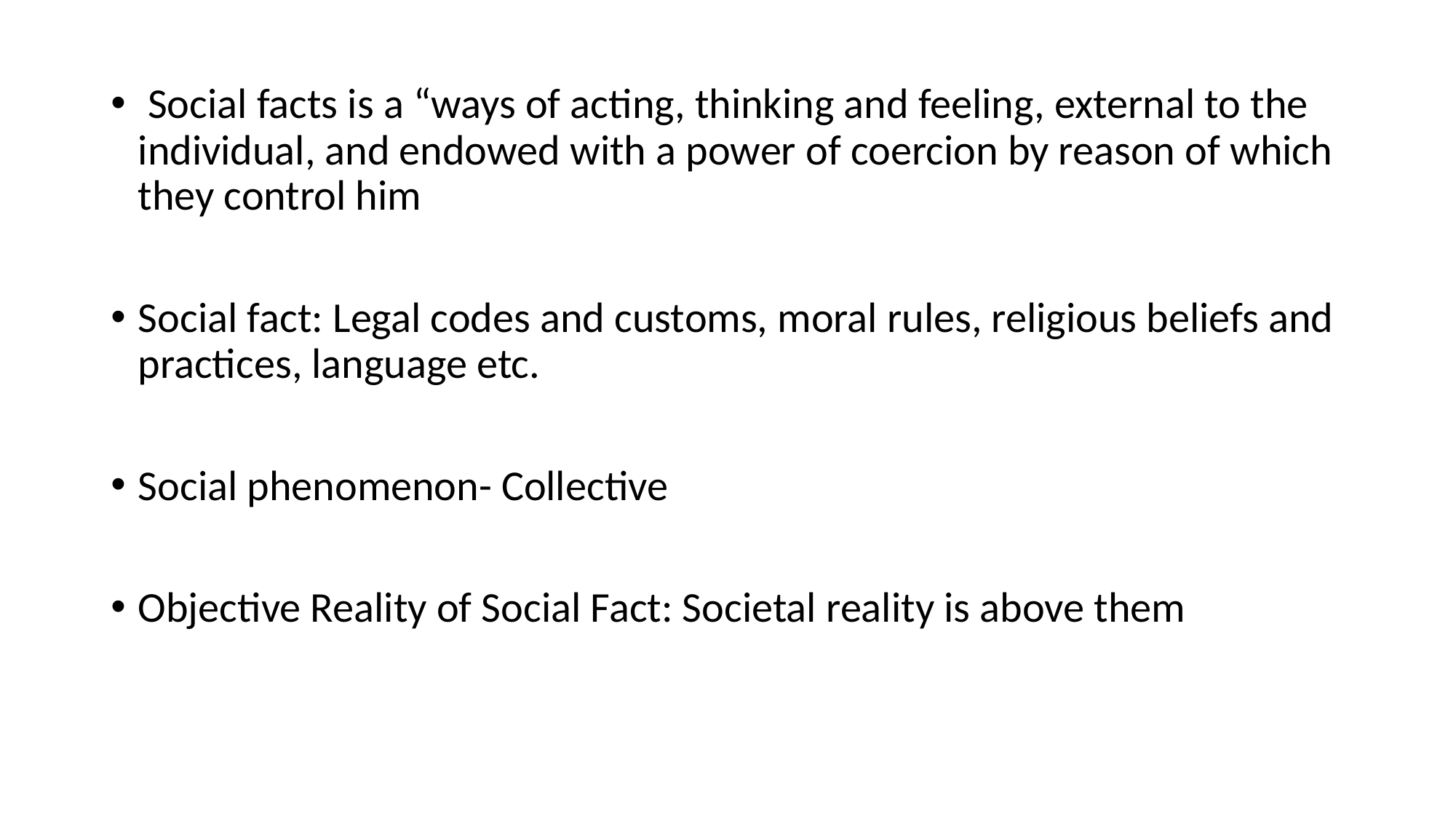

Social facts is a “ways of acting, thinking and feeling, external to the individual, and endowed with a power of coercion by reason of which they control him

Social fact: Legal codes and customs, moral rules, religious beliefs and practices, language etc.

Social phenomenon- Collective

Objective Reality of Social Fact: Societal reality is above them